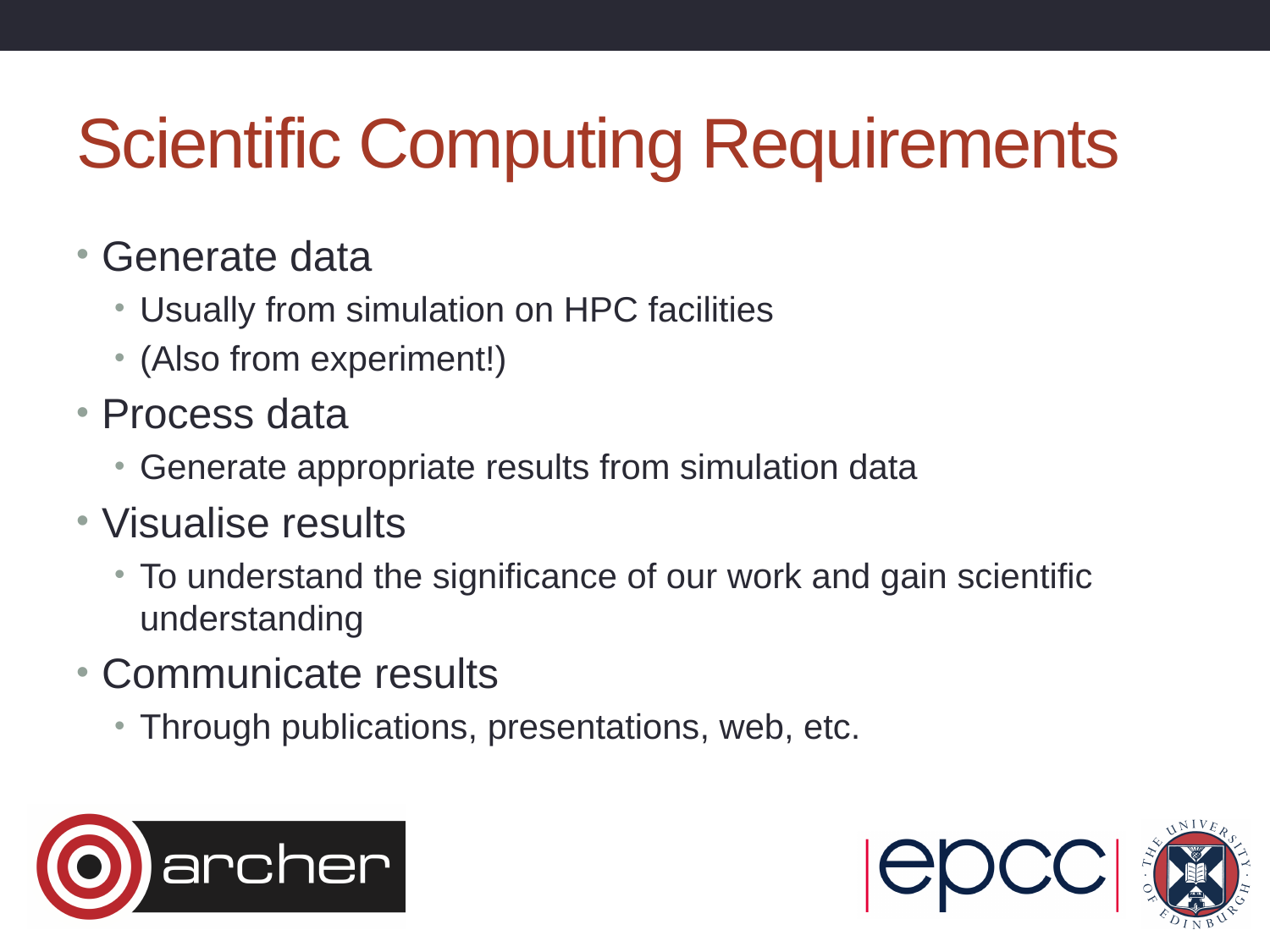

# Scientific Computing Requirements
Generate data
Usually from simulation on HPC facilities
(Also from experiment!)
Process data
Generate appropriate results from simulation data
Visualise results
To understand the significance of our work and gain scientific understanding
Communicate results
Through publications, presentations, web, etc.